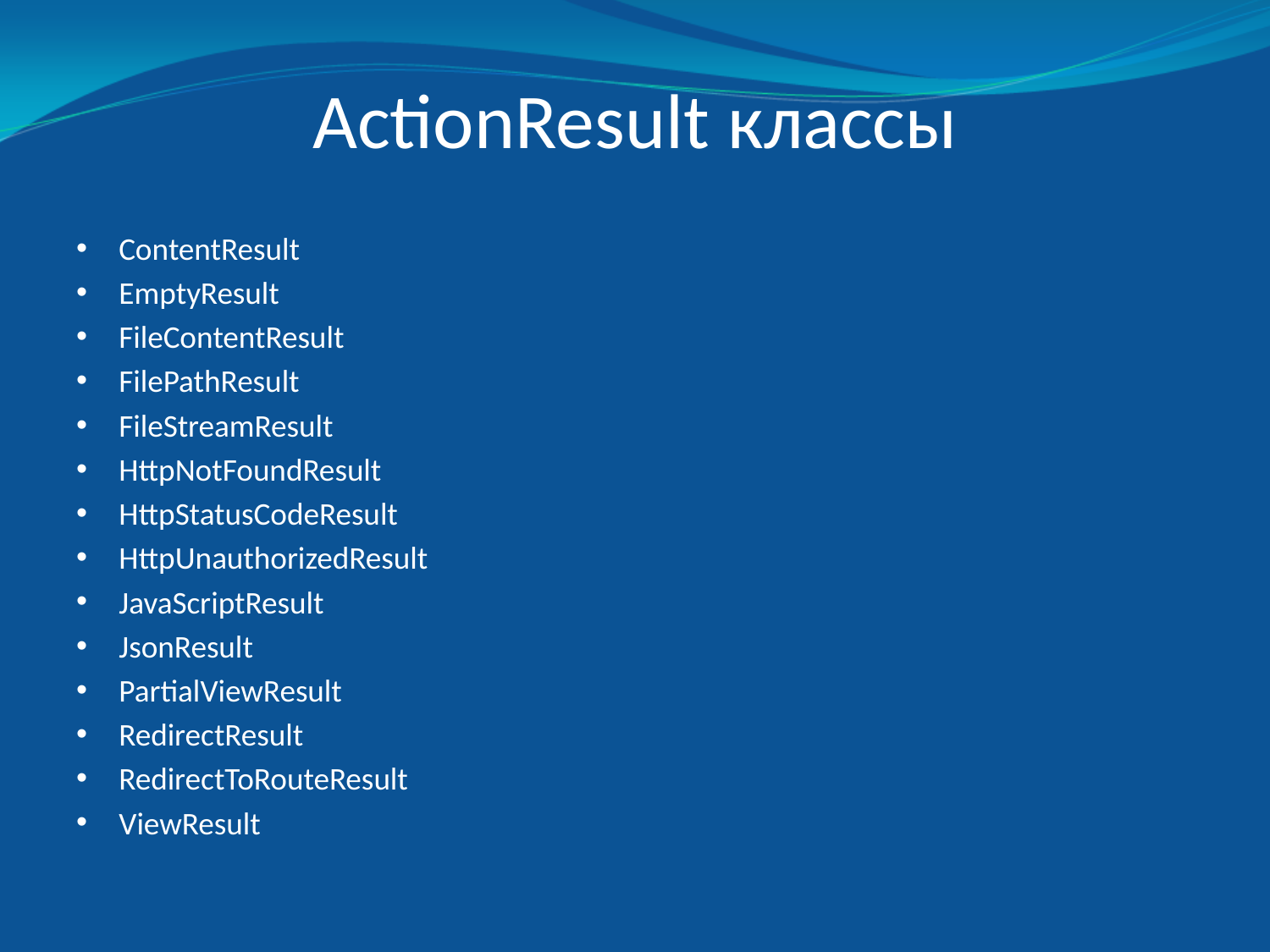

# ActionResult классы
ContentResult
EmptyResult
FileContentResult
FilePathResult
FileStreamResult
HttpNotFoundResult
HttpStatusCodeResult
HttpUnauthorizedResult
JavaScriptResult
JsonResult
PartialViewResult
RedirectResult
RedirectToRouteResult
ViewResult